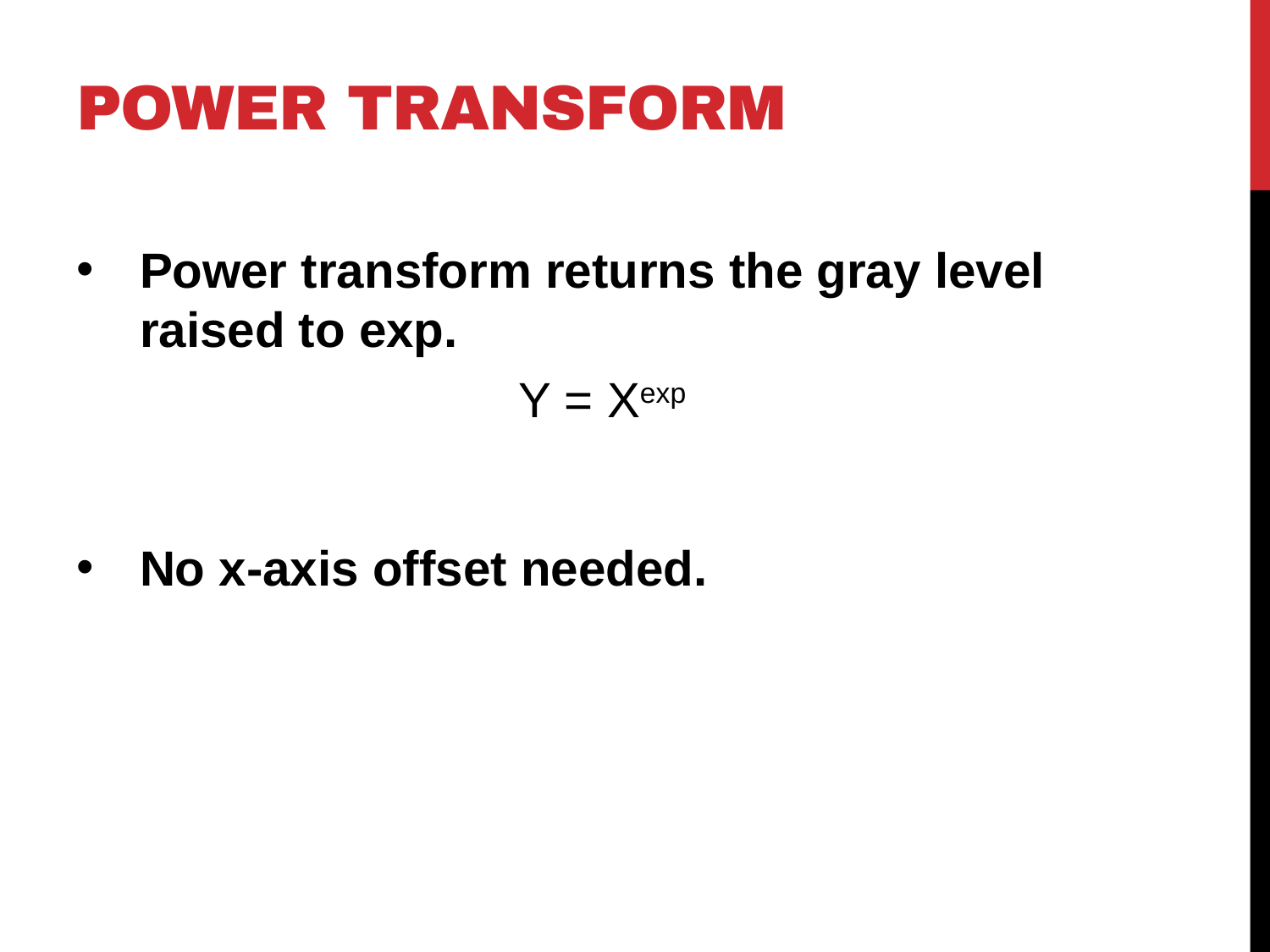

# Power Transform
Power transform returns the gray level raised to exp.

No x-axis offset needed.
Y = Xexp